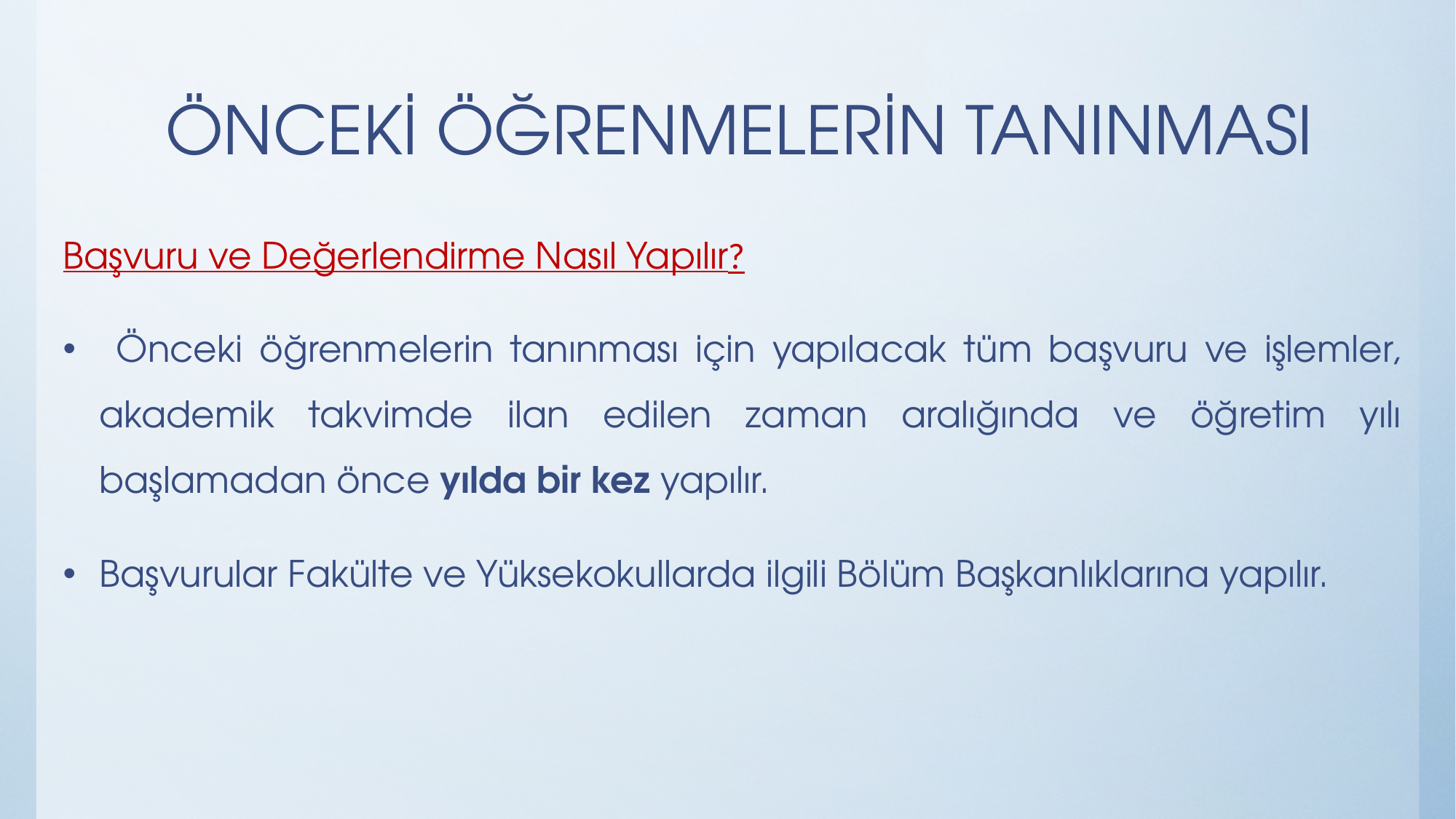

# ÖNCEKİ ÖĞRENMELERİN TANINMASI
Başvuru ve Değerlendirme Nasıl Yapılır?
 Önceki öğrenmelerin tanınması için yapılacak tüm başvuru ve işlemler, akademik takvimde ilan edilen zaman aralığında ve öğretim yılı başlamadan önce yılda bir kez yapılır.
Başvurular Fakülte ve Yüksekokullarda ilgili Bölüm Başkanlıklarına yapılır.